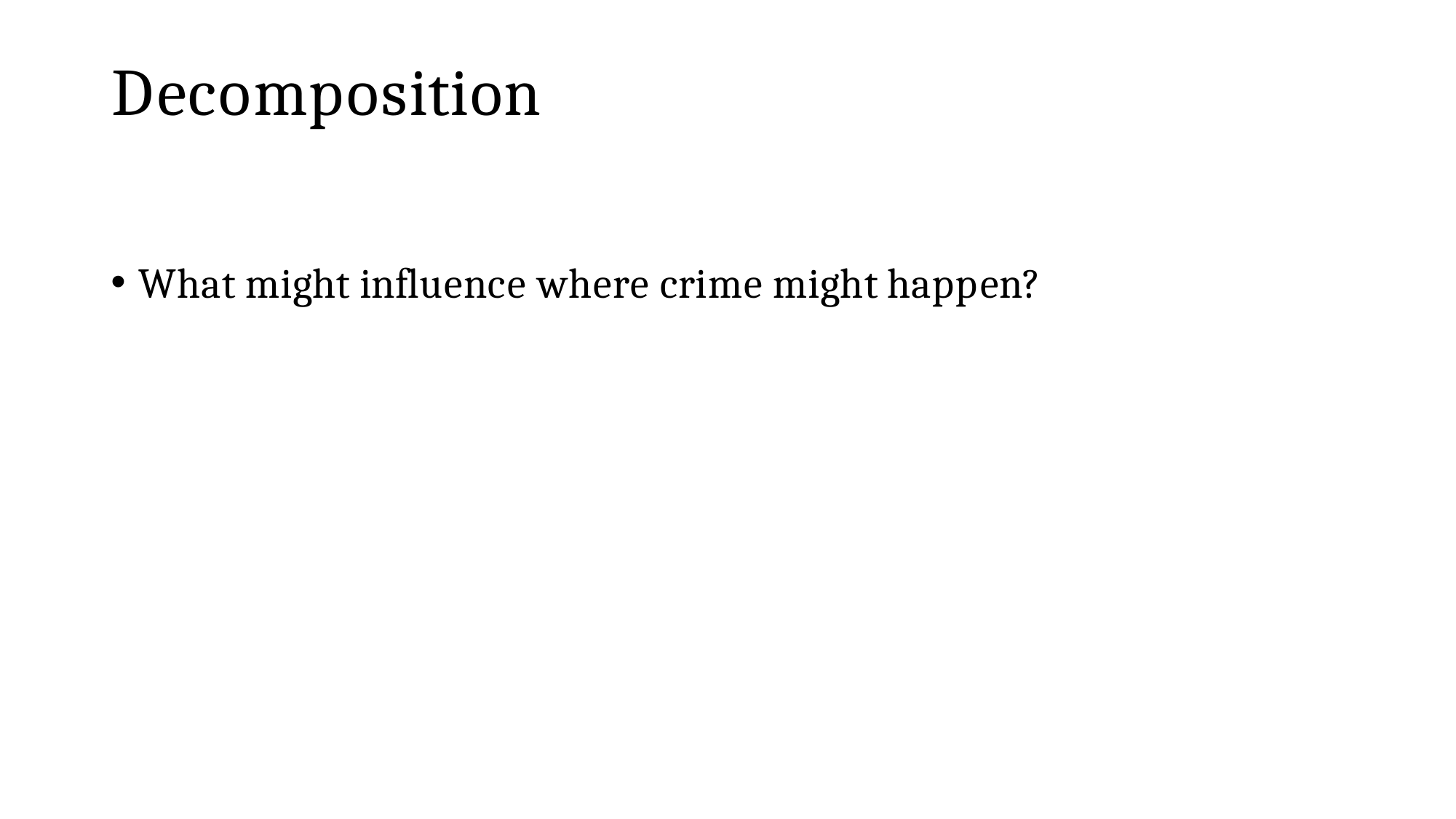

# Decomposition

What might influence where crime might happen?